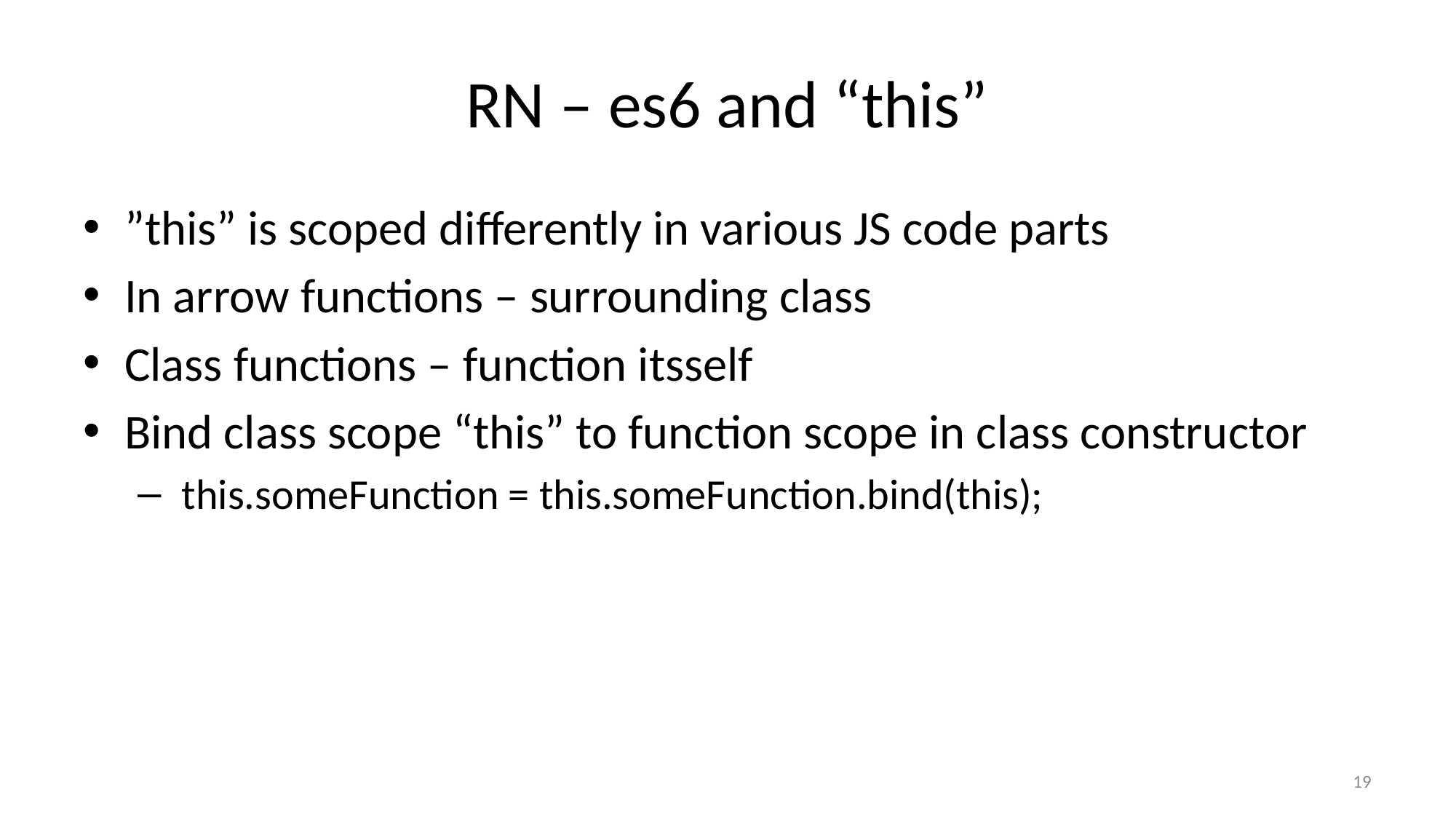

# RN – es6 and “this”
”this” is scoped differently in various JS code parts
In arrow functions – surrounding class
Class functions – function itsself
Bind class scope “this” to function scope in class constructor
 this.someFunction = this.someFunction.bind(this);
19